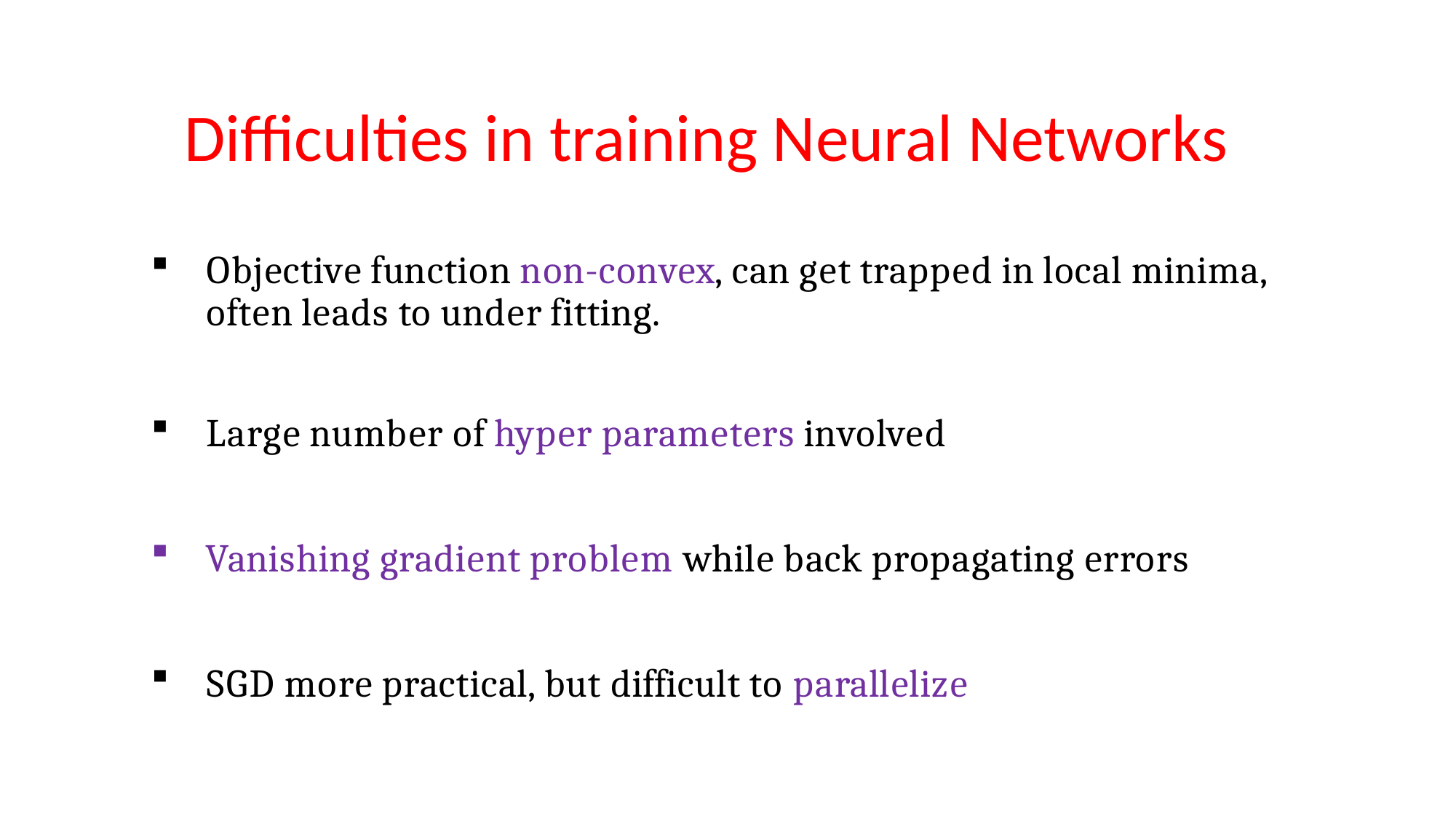

# Difficulties in training Neural Networks
Objective function non-convex, can get trapped in local minima, often leads to under fitting.

Large number of hyper parameters involved

Vanishing gradient problem while back propagating errors

SGD more practical, but difficult to parallelize